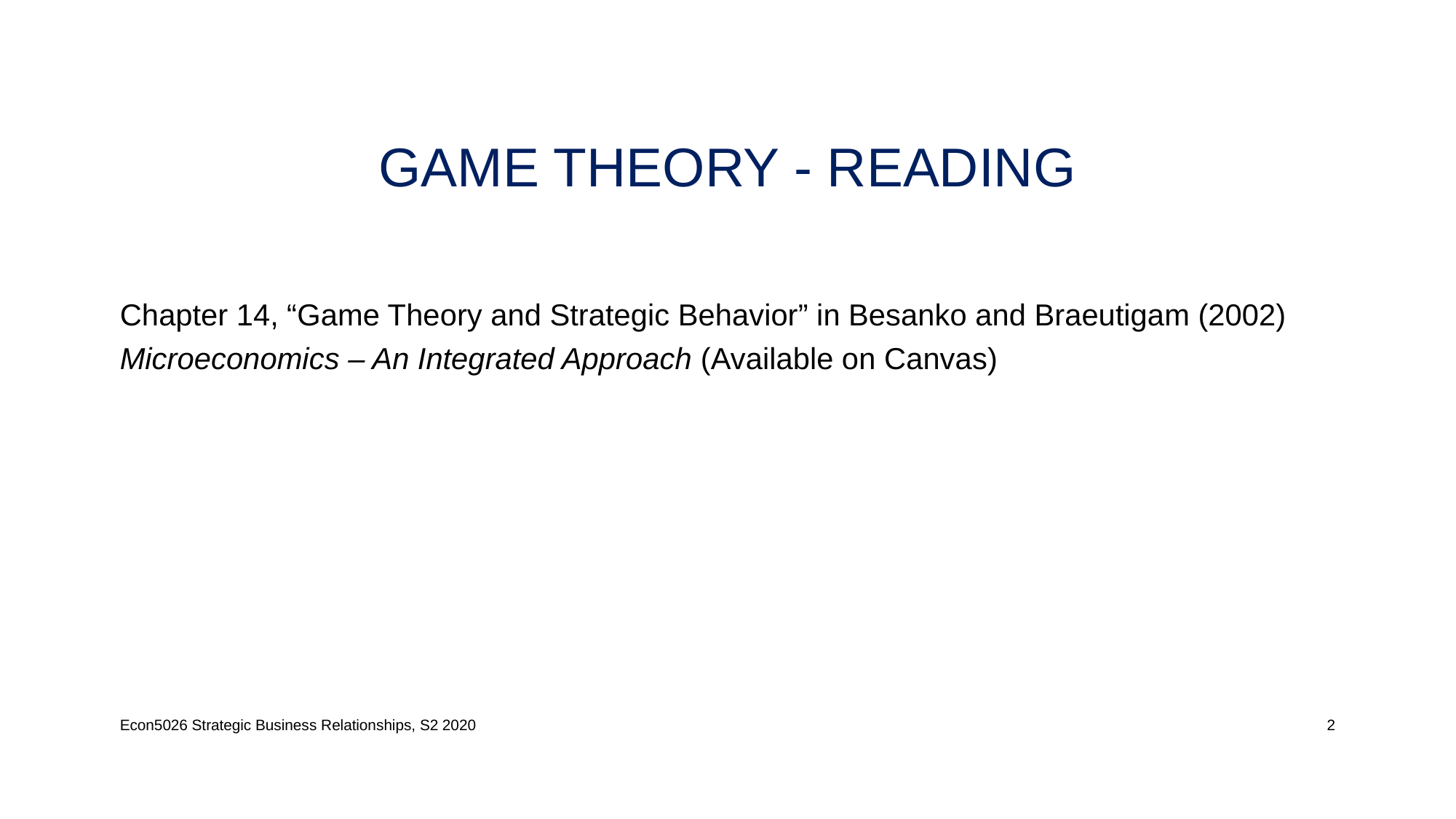

# Game Theory - Reading
Chapter 14, “Game Theory and Strategic Behavior” in Besanko and Braeutigam (2002) Microeconomics – An Integrated Approach (Available on Canvas)

Econ5026 Strategic Business Relationships, S2 2020
2